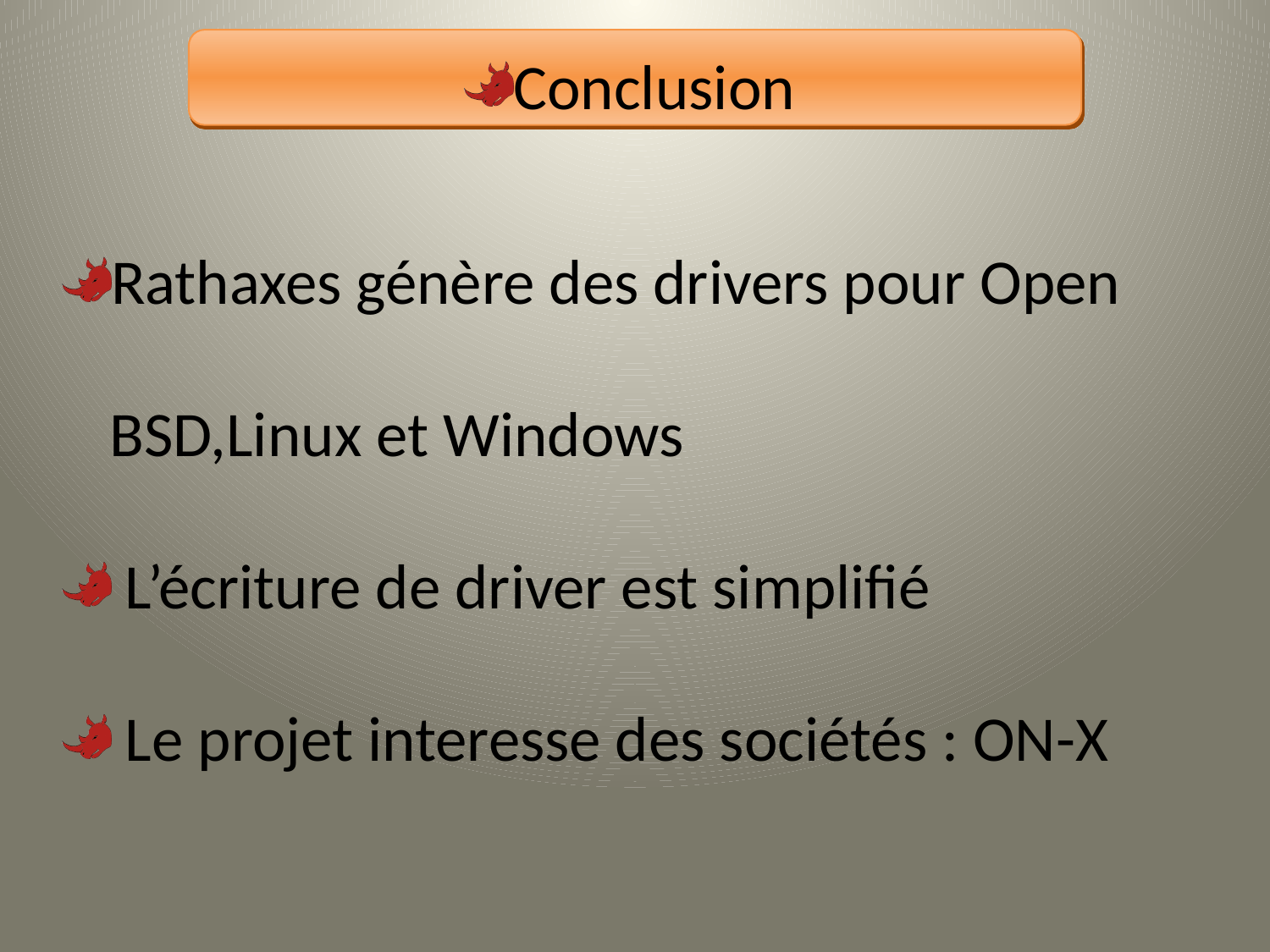

Conclusion
Rathaxes génère des drivers pour Open BSD,Linux et Windows
 L’écriture de driver est simplifié
 Le projet interesse des sociétés : ON-X